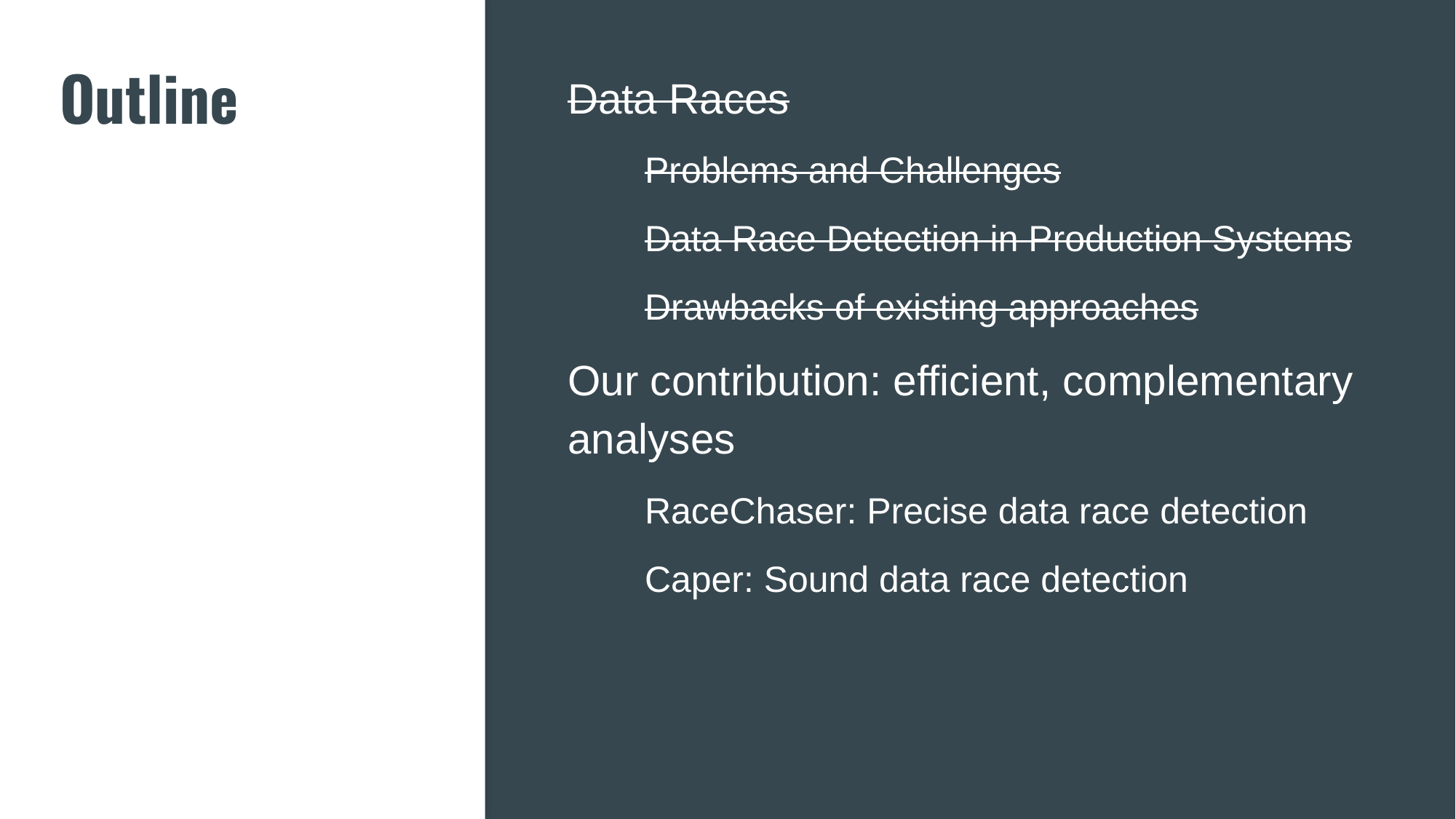

# Outline
Data Races
Problems and Challenges
Data Race Detection in Production Systems
Drawbacks of existing approaches
Our contribution: efficient, complementary analyses
RaceChaser: Precise data race detection
Caper: Sound data race detection